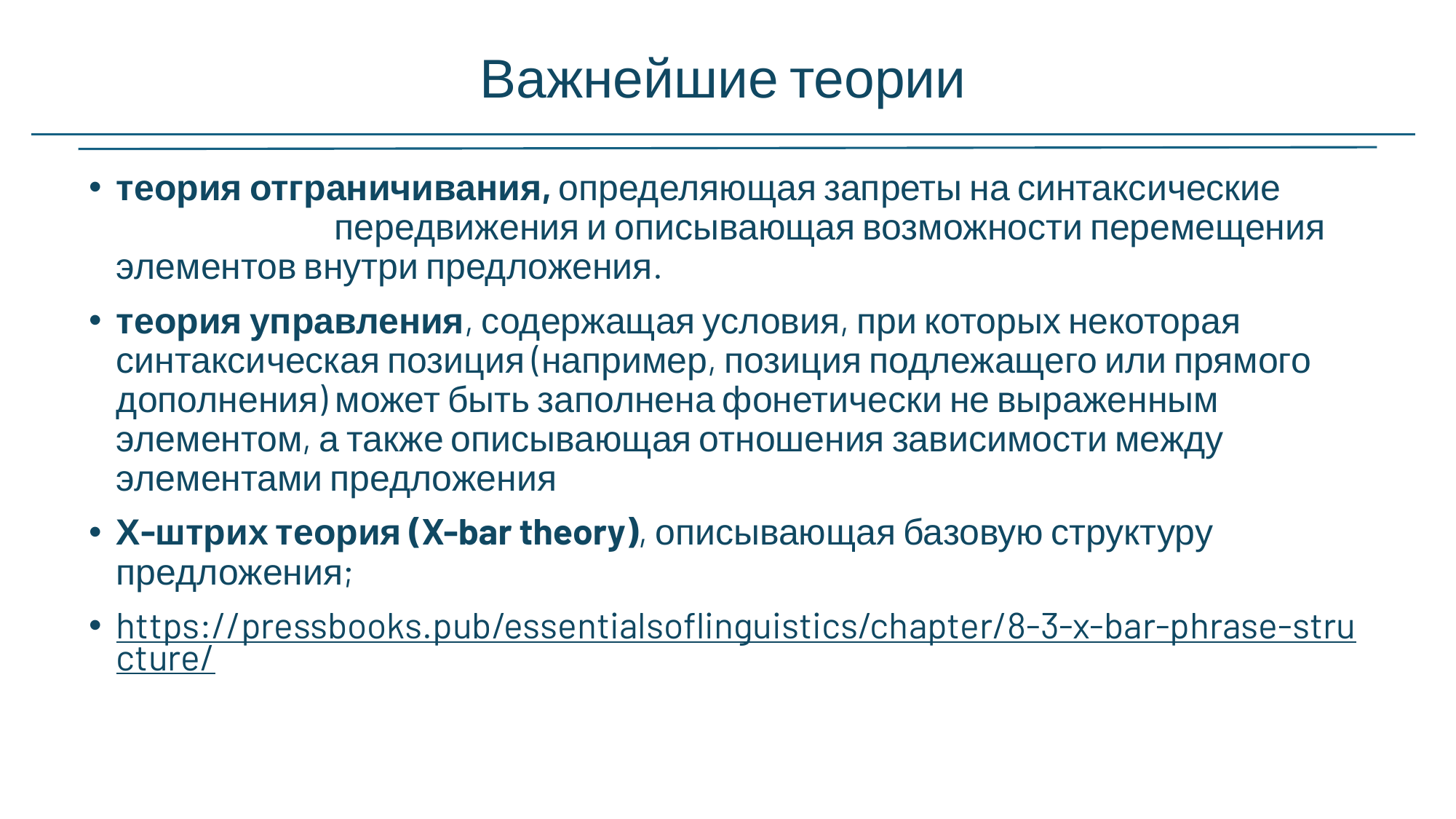

# Важнейшие теории
теория отграничивания, определяющая запреты на синтаксические                                          передвижения и описывающая возможности перемещения элементов внутри предложения.
теория управления, содержащая условия, при которых некоторая синтаксическая позиция (например, позиция подлежащего или прямого дополнения) может быть заполнена фонетически не выраженным элементом, а также описывающая отношения зависимости между элементами предложения
Х-штрих теория (X-bar theory), описывающая базовую структуру предложения;
https://pressbooks.pub/essentialsoflinguistics/chapter/8-3-x-bar-phrase-structure/